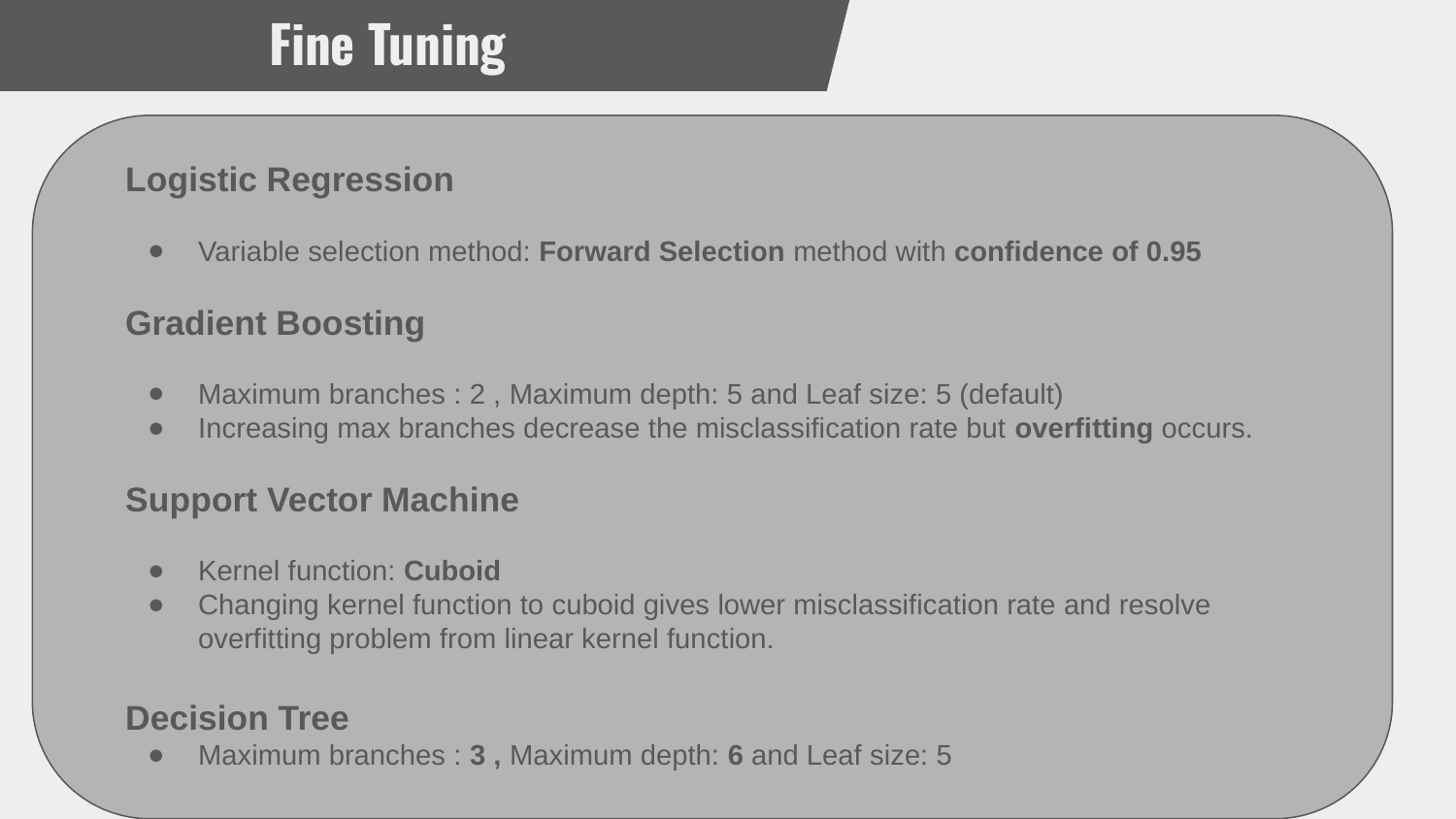

# Fine Tuning

Logistic Regression

Variable selection method: Forward Selection method with confidence of 0.95

Gradient Boosting

Maximum branches : 2 , Maximum depth: 5 and Leaf size: 5 (default)
Increasing max branches decrease the misclassification rate but overfitting occurs.

Support Vector Machine

Kernel function: Cuboid
Changing kernel function to cuboid gives lower misclassification rate and resolve overfitting problem from linear kernel function.

Decision Tree
Maximum branches : 3 , Maximum depth: 6 and Leaf size: 5